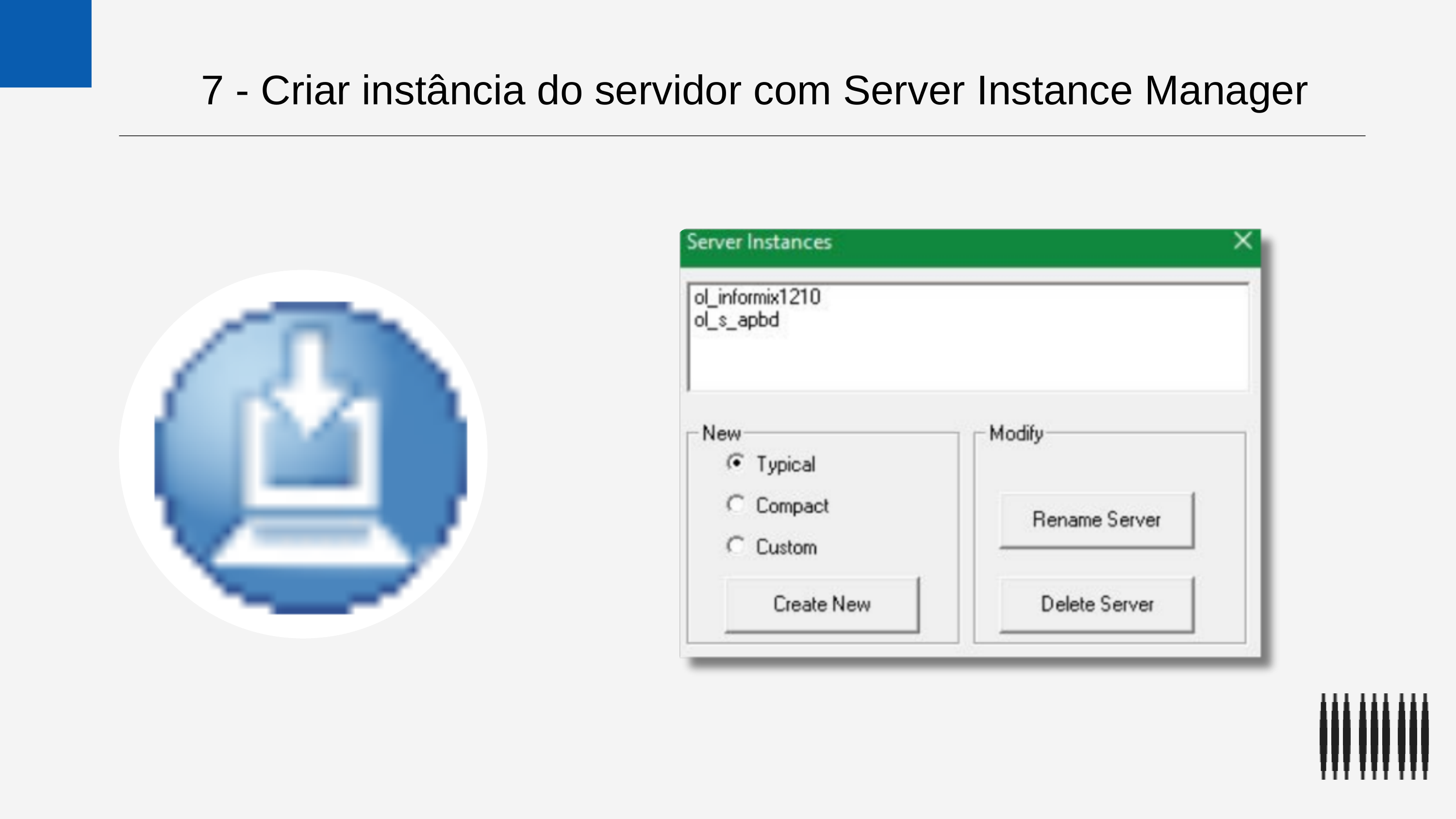

7 - Criar instância do servidor com Server Instance Manager